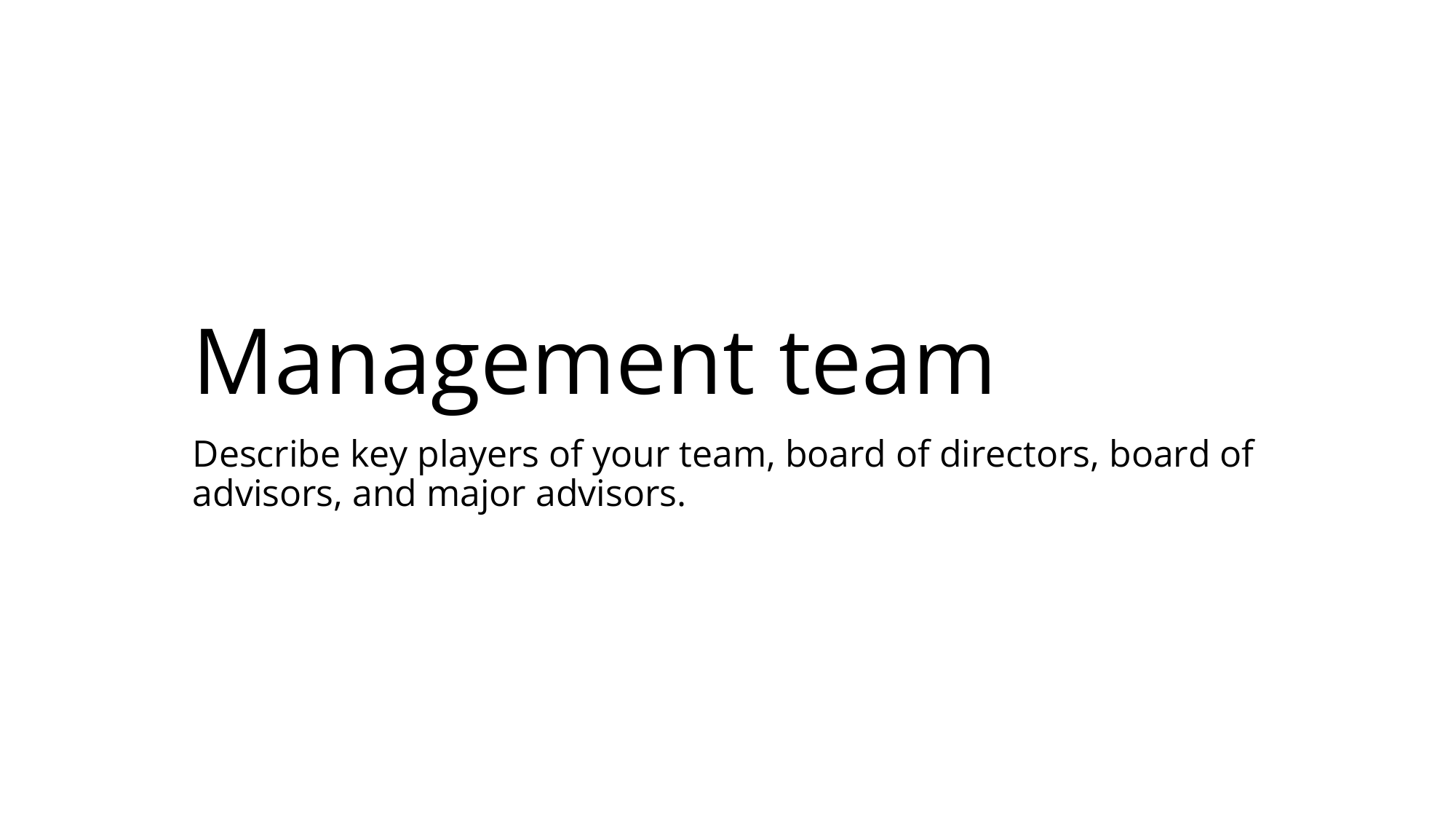

# Management team
Describe key players of your team, board of directors, board of advisors, and major advisors.